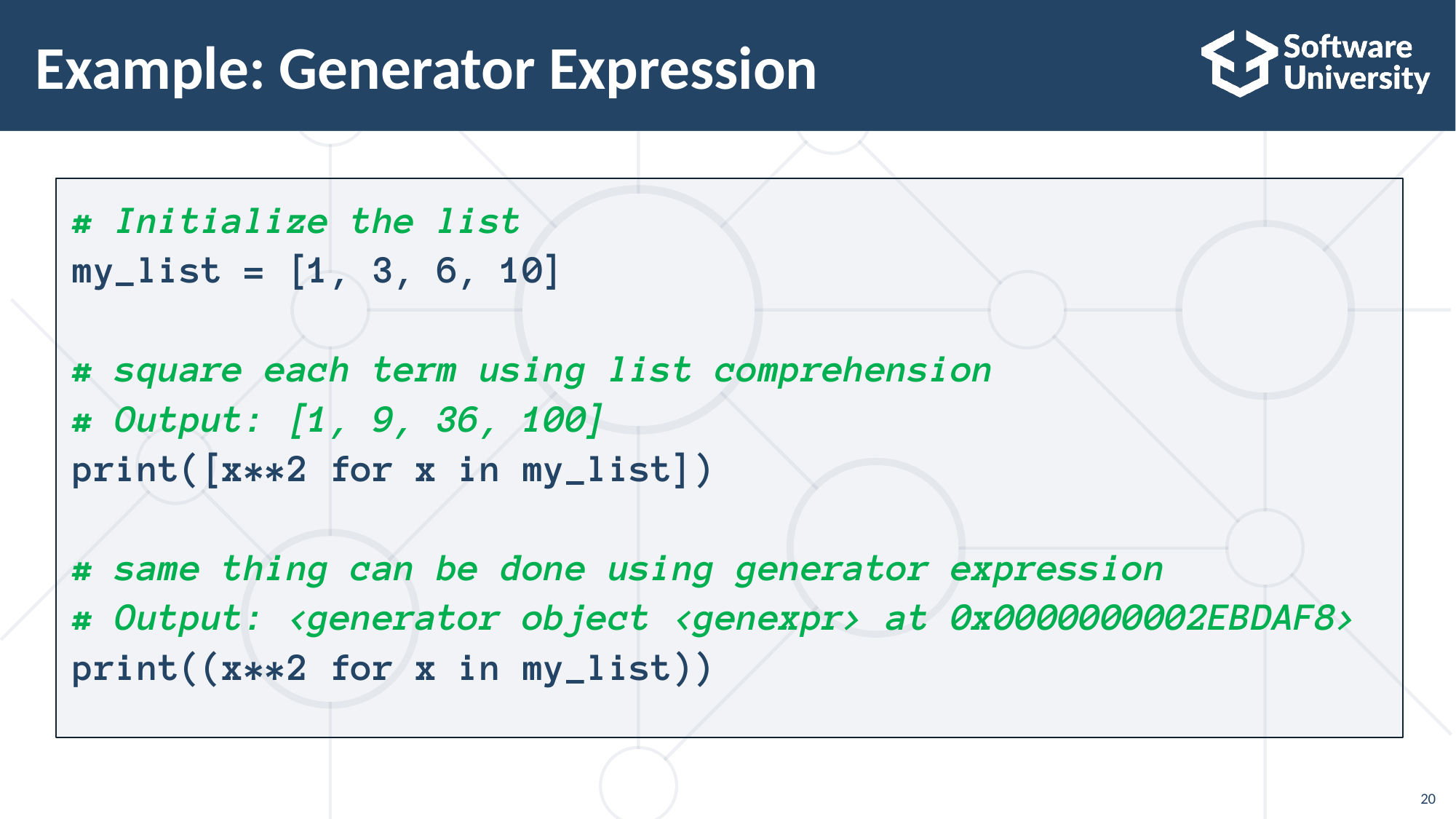

# Example: Generator Expression
# Initialize the list
my_list = [1, 3, 6, 10]

# square each term using list comprehension
# Output: [1, 9, 36, 100]
print([x**2 for x in my_list])

# same thing can be done using generator expression
# Output: <generator object <genexpr> at 0x0000000002EBDAF8>
print((x**2 for x in my_list))
20